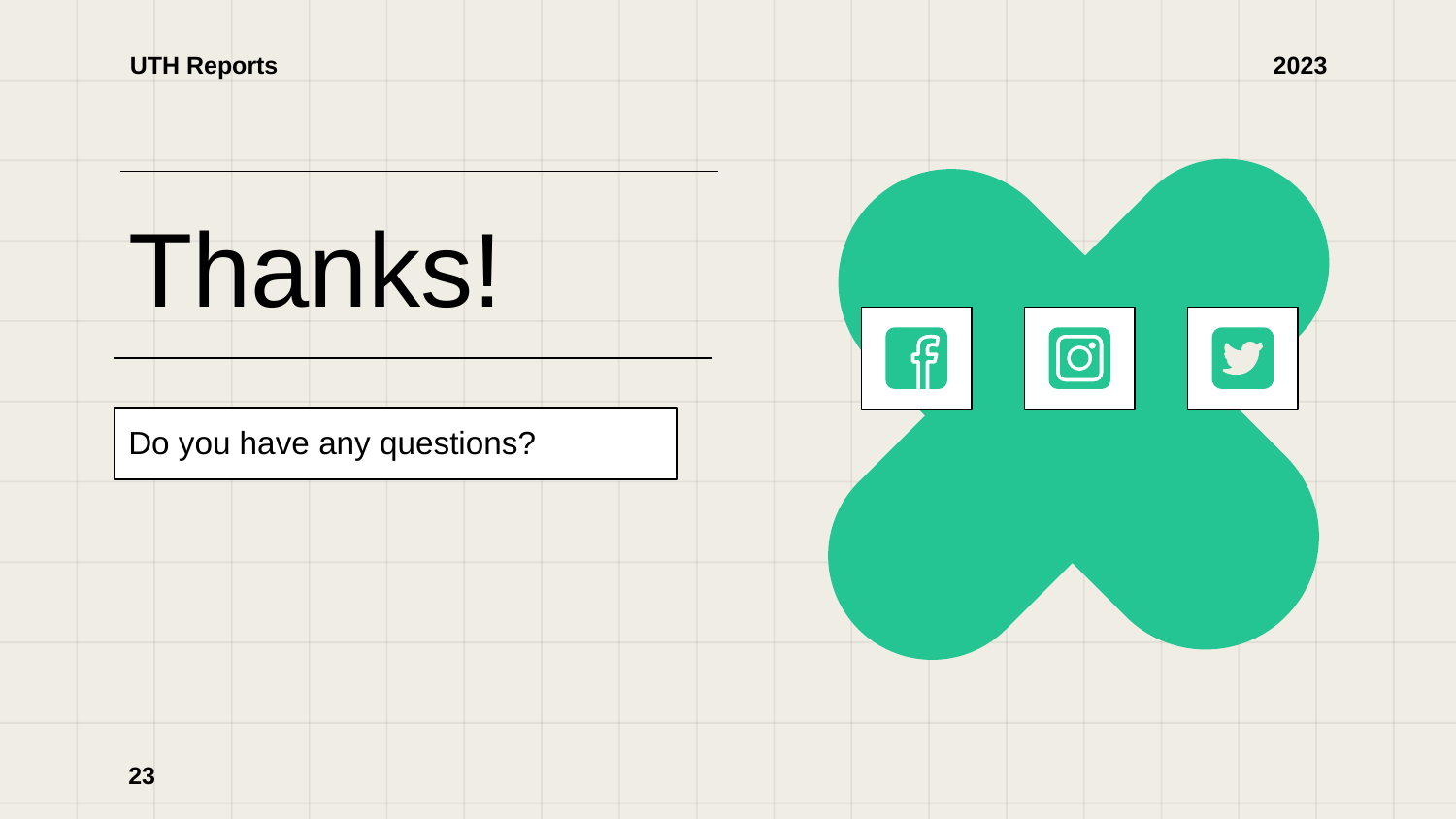

UTH Reports
2023

# Thanks!

Do you have any questions?
23